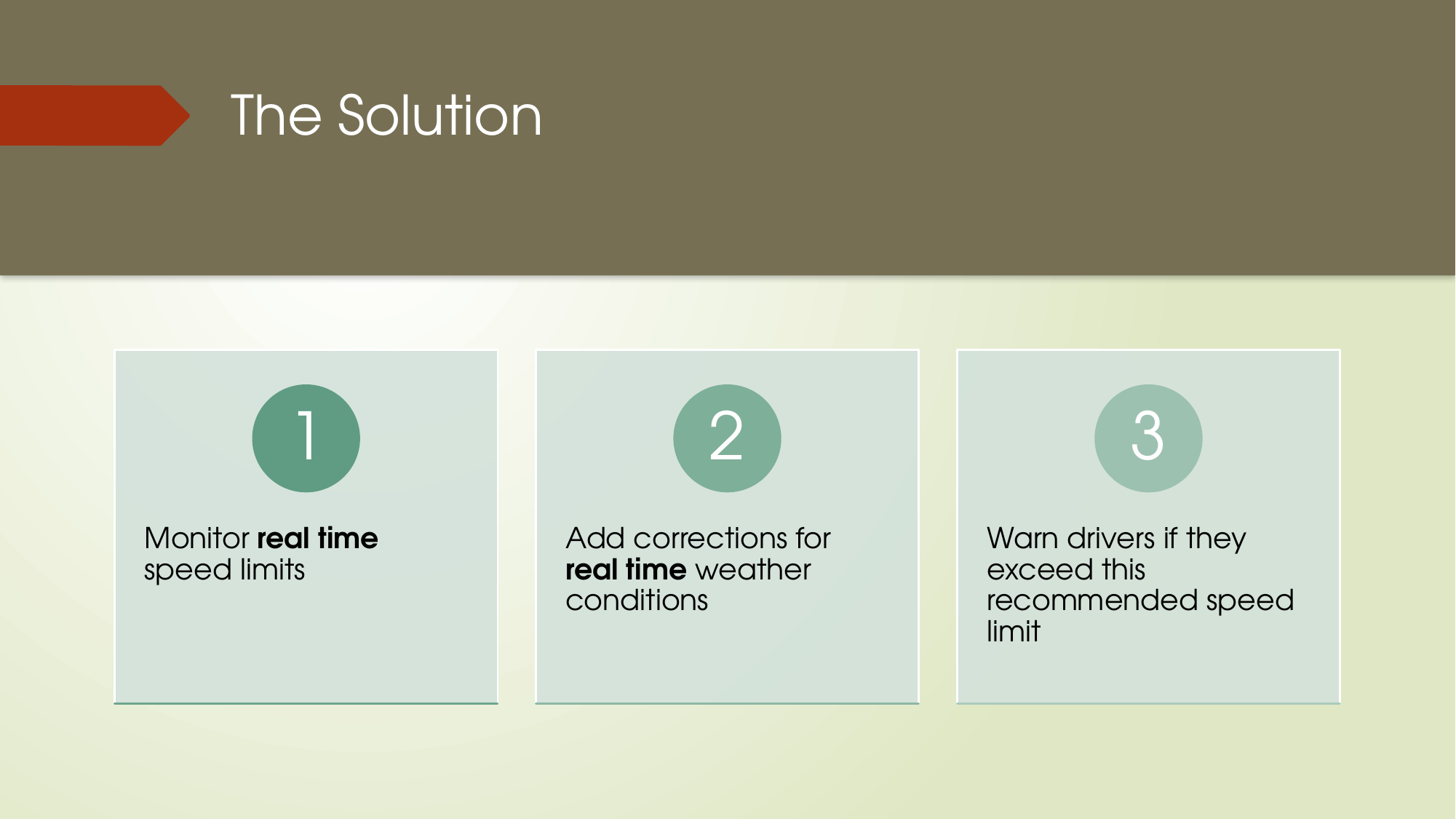

# The Solution

Monitor real time speed limits
1
Add corrections for real time weather conditions
2
Warn drivers if they exceed this recommended speed limit
3